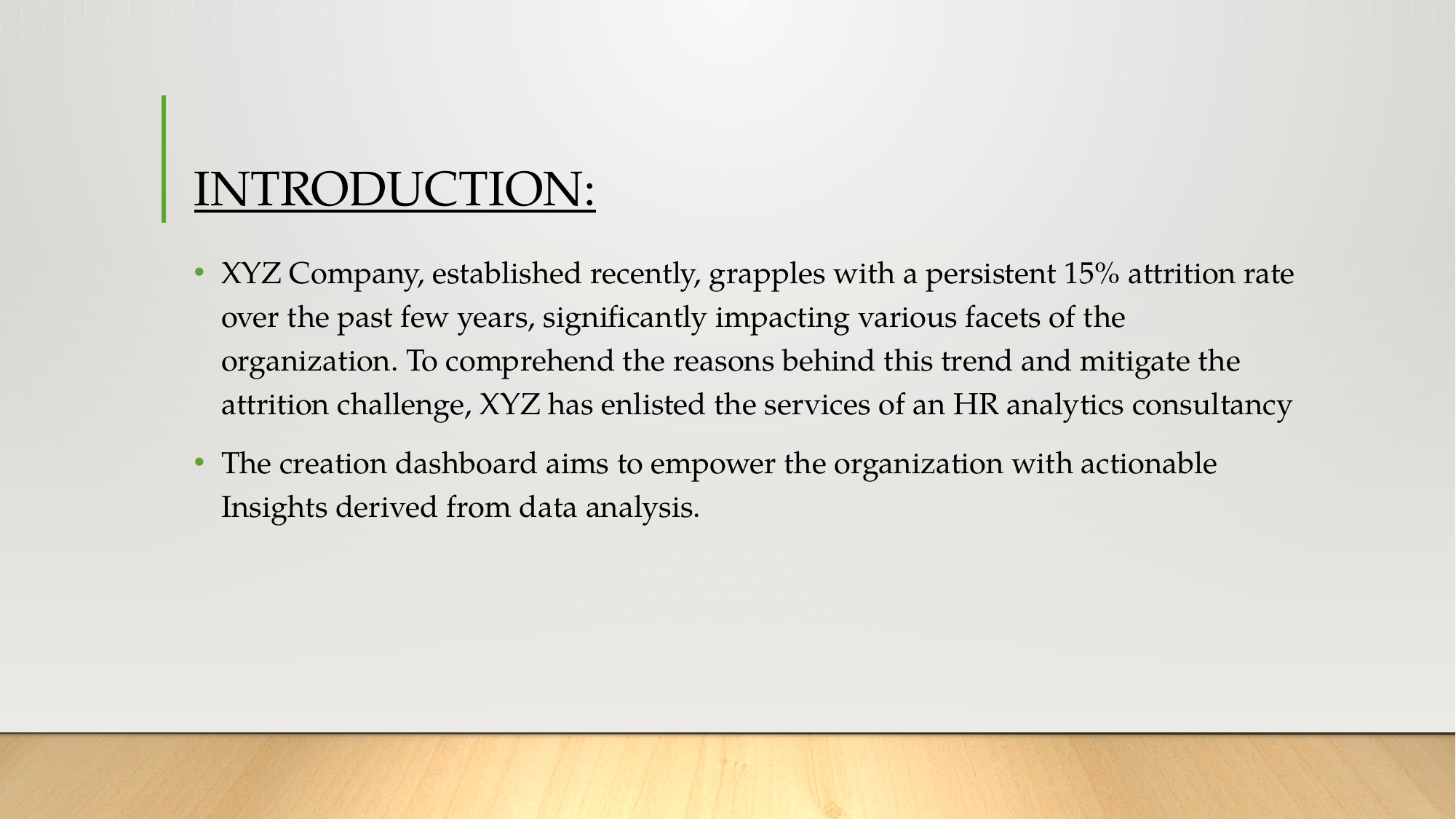

# INTRODUCTION:
XYZ Company, established recently, grapples with a persistent 15% attrition rate over the past few years, significantly impacting various facets of the organization. To comprehend the reasons behind this trend and mitigate the attrition challenge, XYZ has enlisted the services of an HR analytics consultancy
The creation dashboard aims to empower the organization with actionable Insights derived from data analysis.